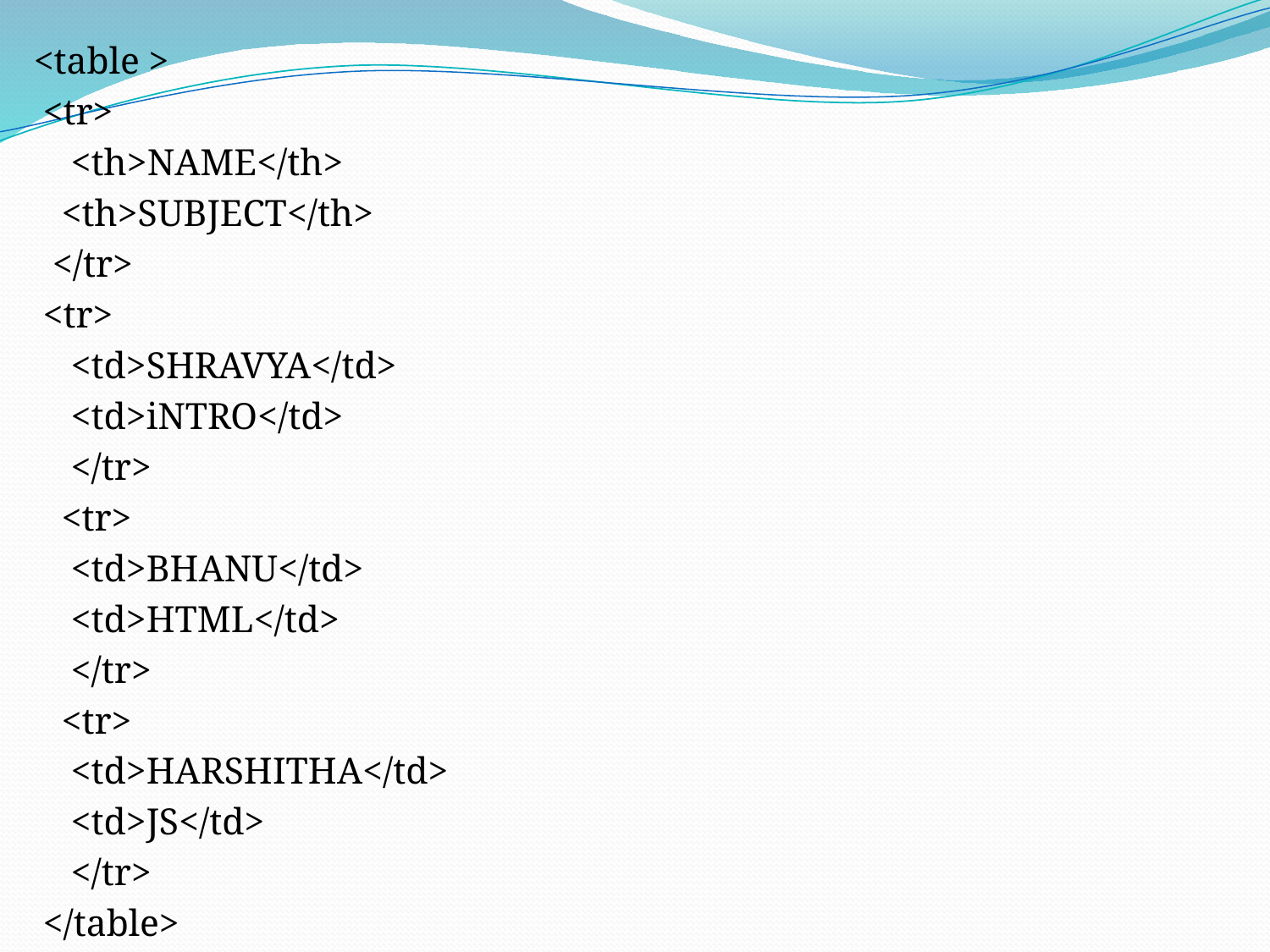

<table >
 <tr>
    <th>NAME</th>
   <th>SUBJECT</th>
  </tr>
 <tr>
    <td>SHRAVYA</td>
    <td>iNTRO</td>
    </tr>
   <tr>
    <td>BHANU</td>
    <td>HTML</td>
    </tr>
   <tr>
    <td>HARSHITHA</td>
    <td>JS</td>
    </tr>
 </table>